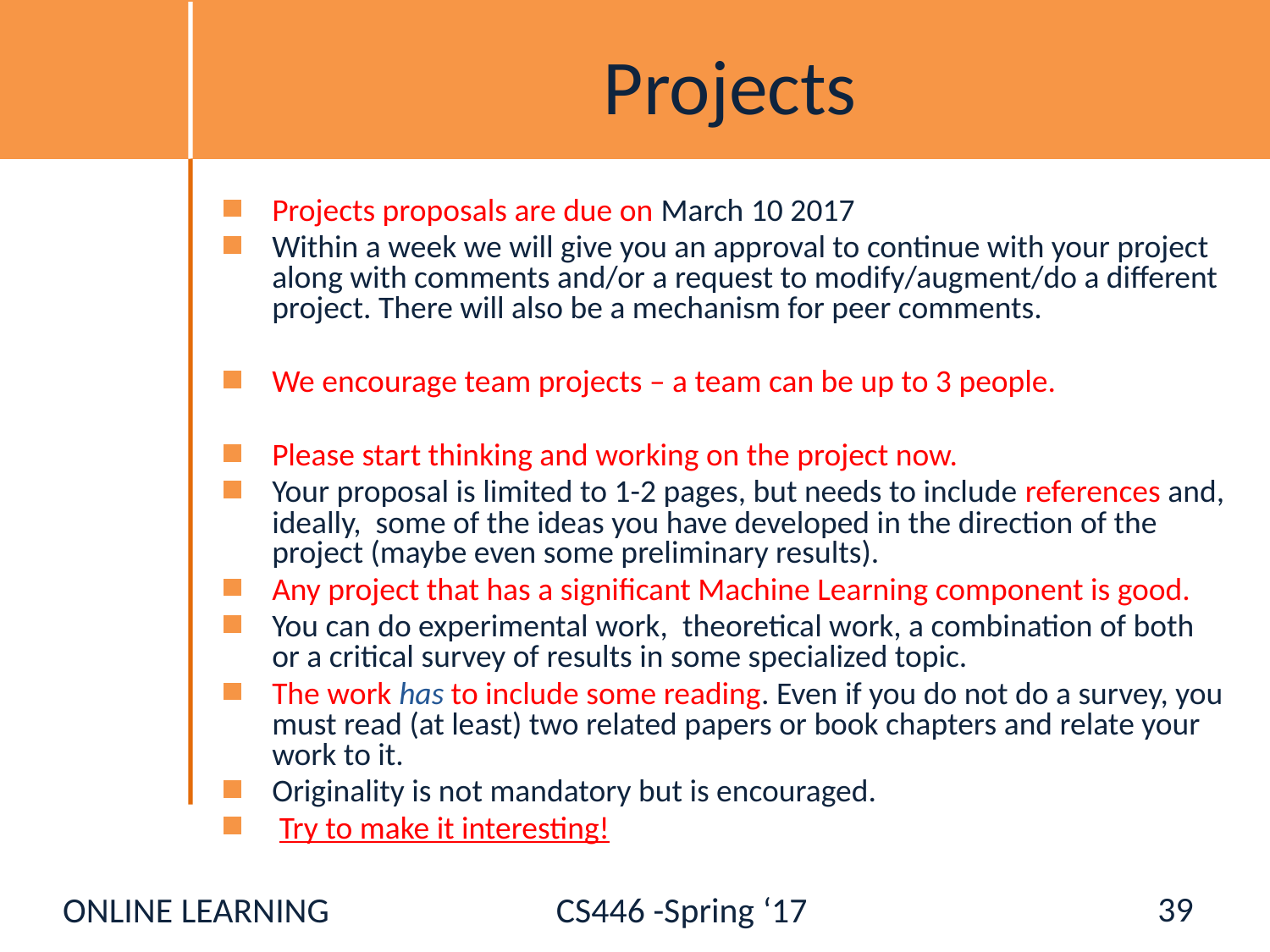

# Projects
Projects proposals are due on March 10 2017
Within a week we will give you an approval to continue with your project along with comments and/or a request to modify/augment/do a different project. There will also be a mechanism for peer comments.

We encourage team projects – a team can be up to 3 people.

Please start thinking and working on the project now.
Your proposal is limited to 1-2 pages, but needs to include references and, ideally,  some of the ideas you have developed in the direction of the project (maybe even some preliminary results).
Any project that has a significant Machine Learning component is good.
You can do experimental work,  theoretical work, a combination of both or a critical survey of results in some specialized topic.
The work has to include some reading. Even if you do not do a survey, you must read (at least) two related papers or book chapters and relate your work to it.
Originality is not mandatory but is encouraged.
 Try to make it interesting!

39